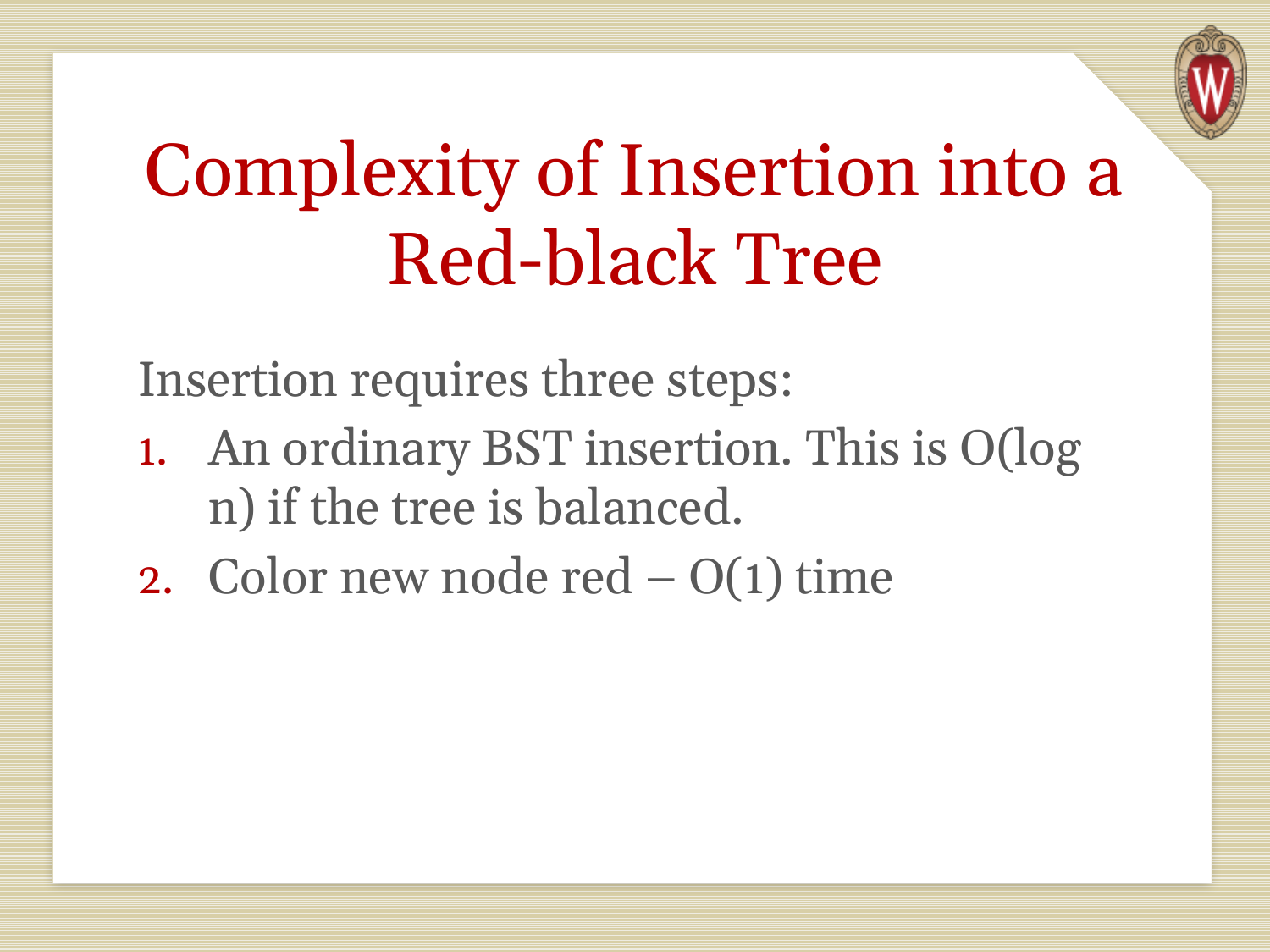

# Complexity of Insertion into a Red-black Tree
Insertion requires three steps:
An ordinary BST insertion. This is O(log n) if the tree is balanced.
Color new node red – O(1) time